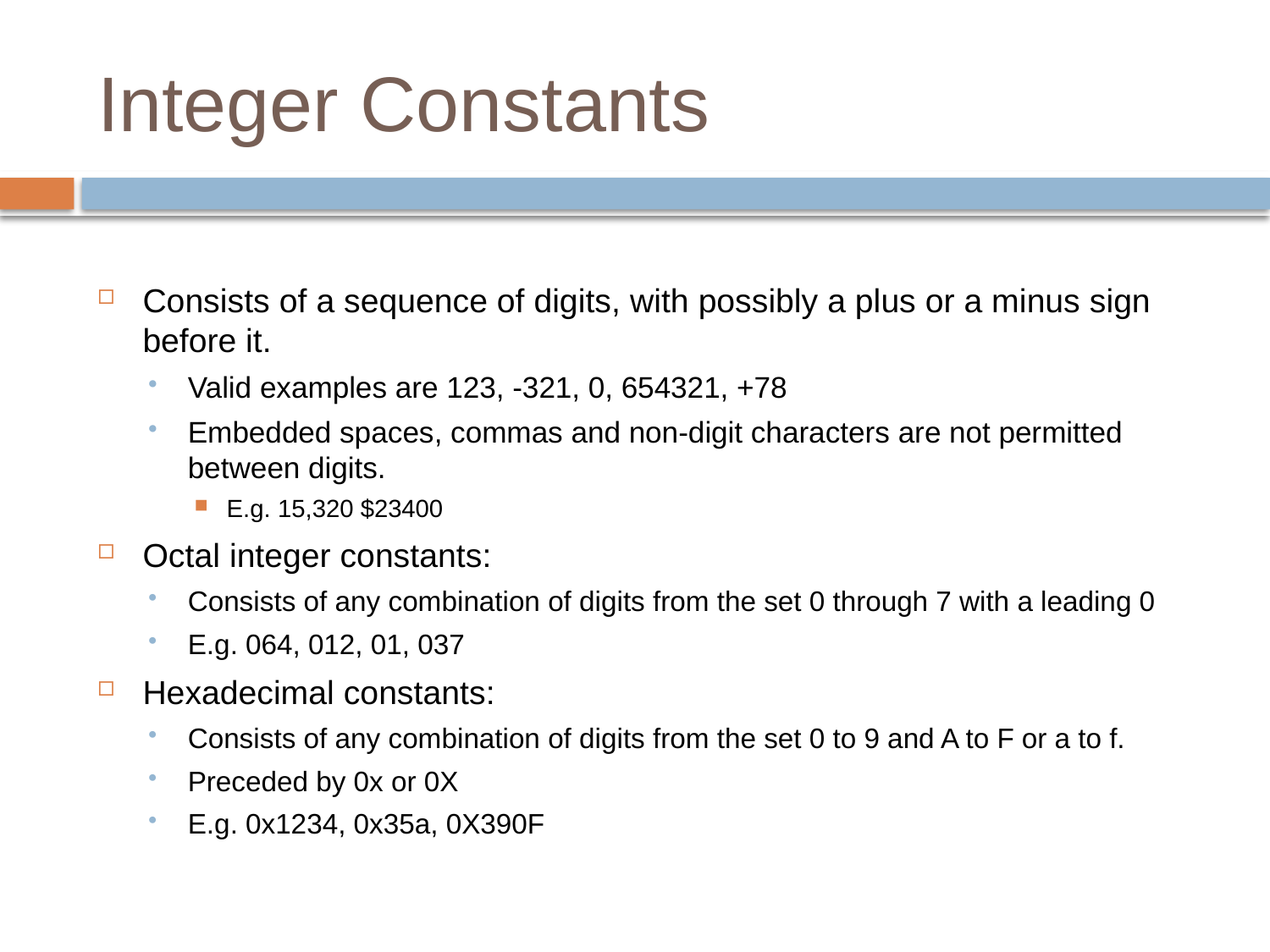

# Integer Constants

Consists of a sequence of digits, with possibly a plus or a minus sign before it.
Valid examples are 123, -321, 0, 654321, +78
Embedded spaces, commas and non-digit characters are not permitted between digits.
E.g. 15,320 $23400
Octal integer constants:
Consists of any combination of digits from the set 0 through 7 with a leading 0
E.g. 064, 012, 01, 037
Hexadecimal constants:
Consists of any combination of digits from the set 0 to 9 and A to F or a to f.
Preceded by 0x or 0X
E.g. 0x1234, 0x35a, 0X390F